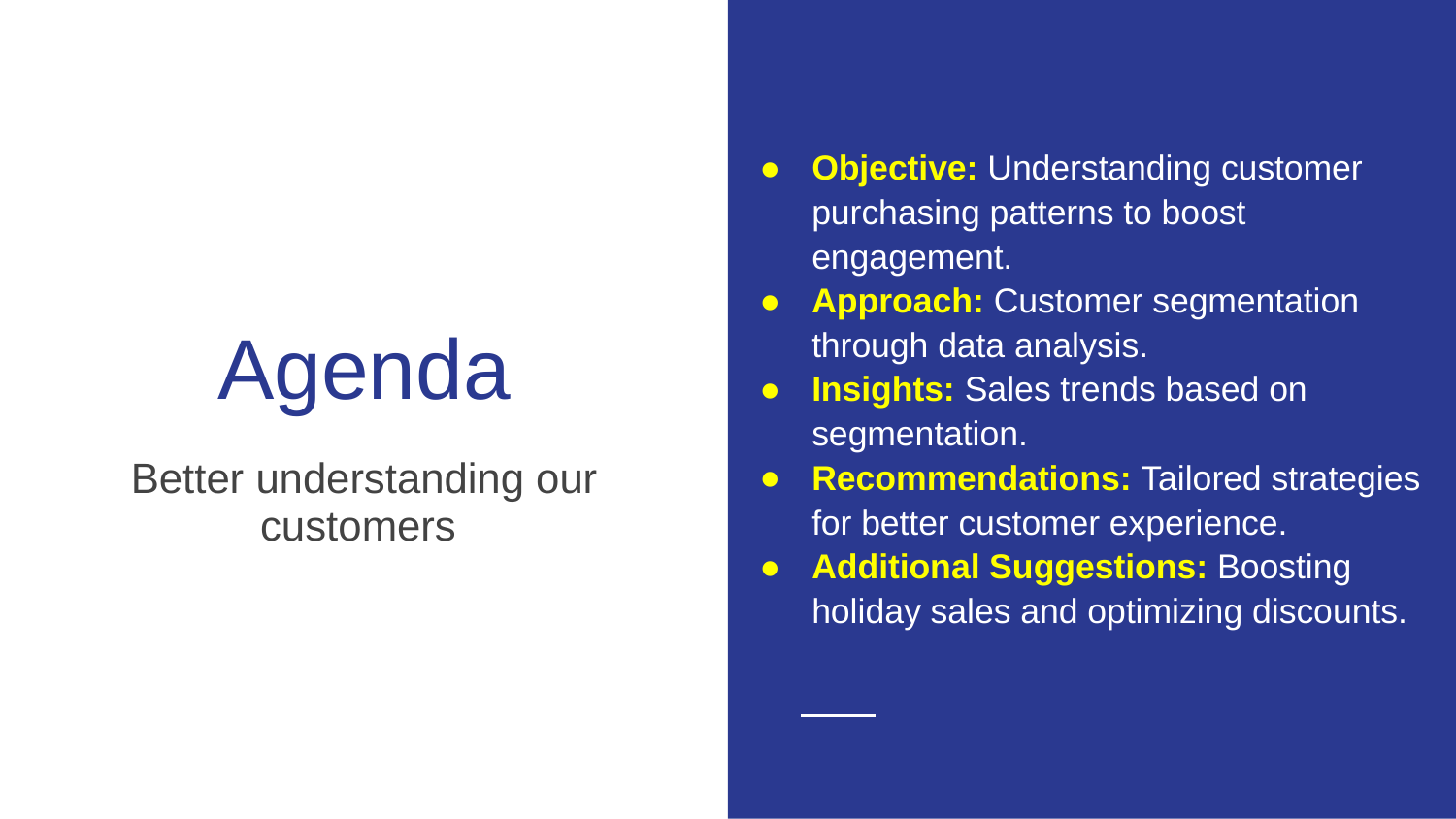

Objective: Understanding customer purchasing patterns to boost engagement.
Approach: Customer segmentation through data analysis.
Insights: Sales trends based on segmentation.
Recommendations: Tailored strategies for better customer experience.
Additional Suggestions: Boosting holiday sales and optimizing discounts.
# Agenda
Better understanding our customers